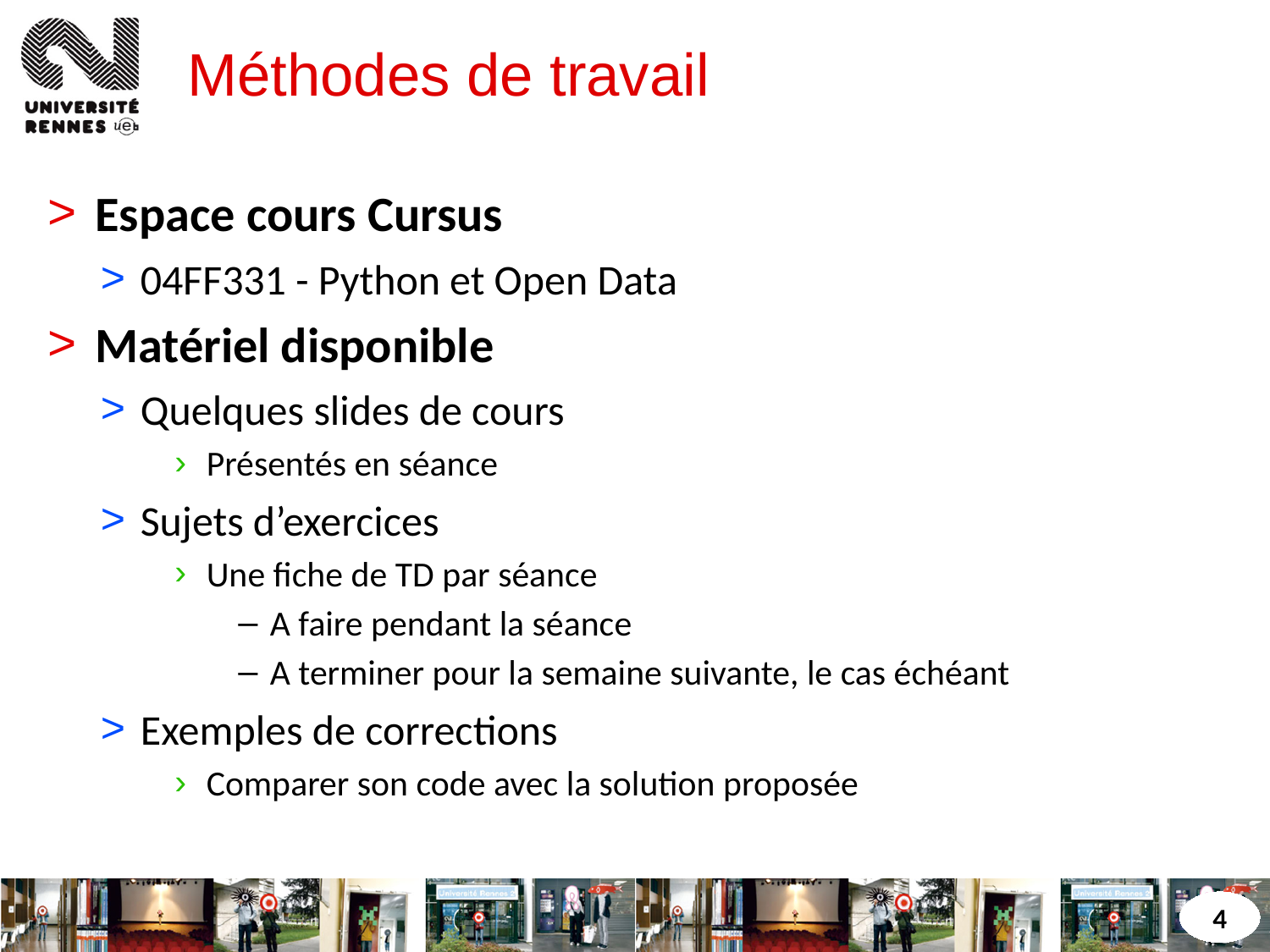

# Méthodes de travail
Espace cours Cursus
04FF331 - Python et Open Data
Matériel disponible
Quelques slides de cours
Présentés en séance
Sujets d’exercices
Une fiche de TD par séance
A faire pendant la séance
A terminer pour la semaine suivante, le cas échéant
Exemples de corrections
Comparer son code avec la solution proposée

4